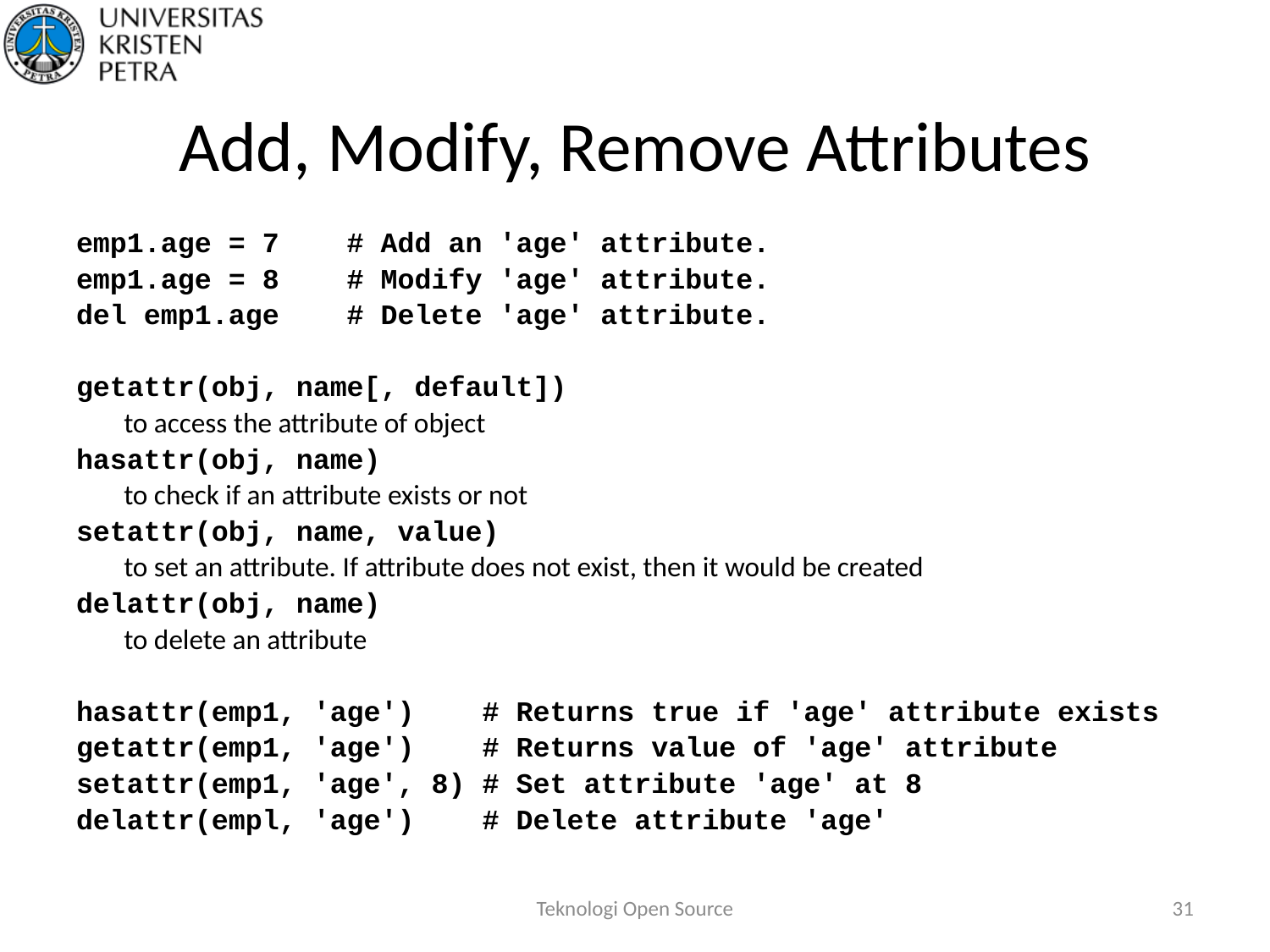

# Add, Modify, Remove Attributes
emp1.age = 7    # Add an 'age' attribute.
emp1.age = 8    # Modify 'age' attribute.
del emp1.age    # Delete 'age' attribute.

getattr(obj, name[, default])
	to access the attribute of object
hasattr(obj, name)
	to check if an attribute exists or not
setattr(obj, name, value)
	to set an attribute. If attribute does not exist, then it would be created
delattr(obj, name)
	to delete an attribute

hasattr(emp1, 'age')    # Returns true if 'age' attribute exists
getattr(emp1, 'age')    # Returns value of 'age' attribute
setattr(emp1, 'age', 8) # Set attribute 'age' at 8
delattr(empl, 'age')    # Delete attribute 'age'
Teknologi Open Source
31